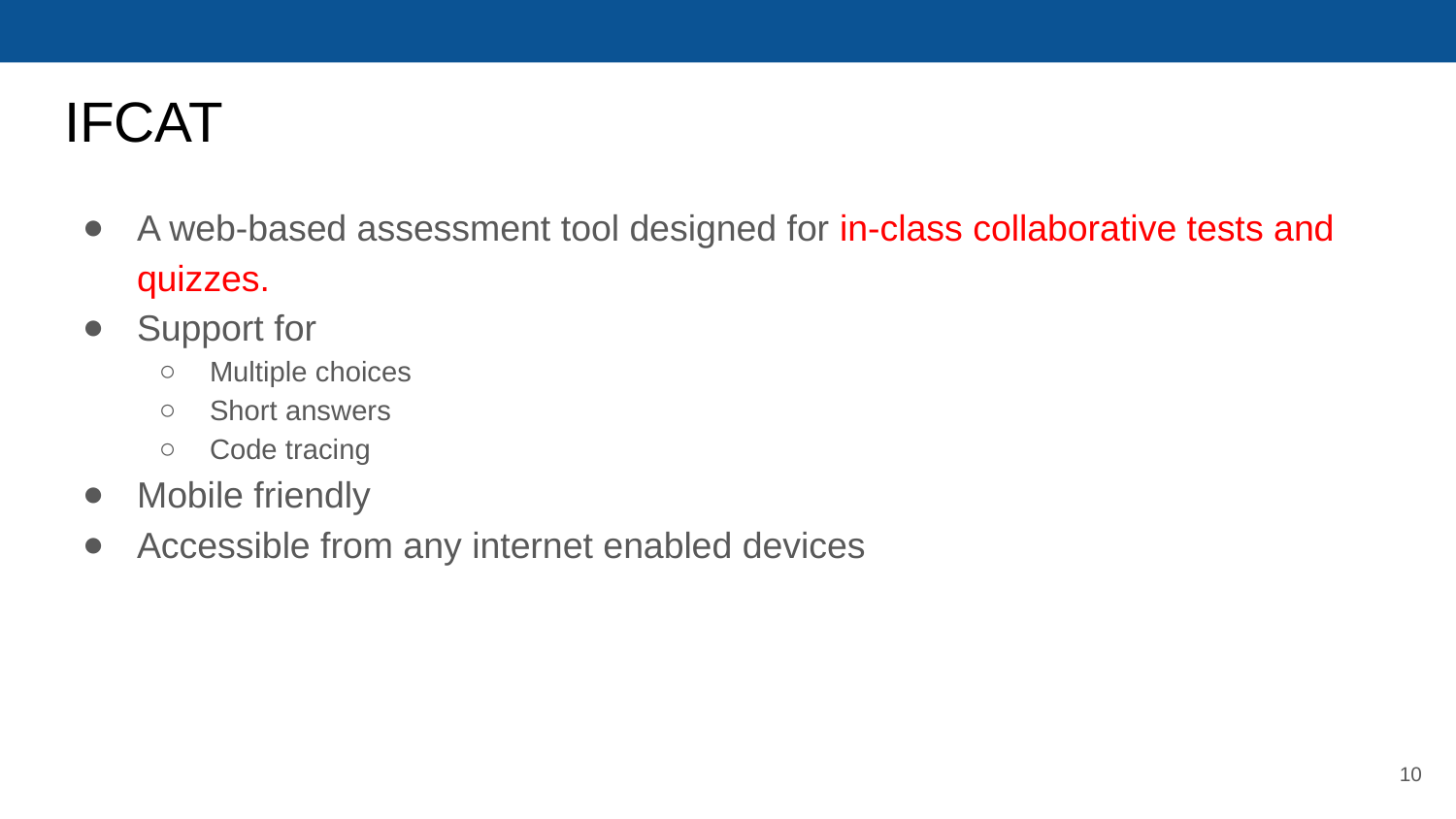

# IFCAT
A web-based assessment tool designed for in-class collaborative tests and quizzes.
Support for
Multiple choices
Short answers
Code tracing
Mobile friendly
Accessible from any internet enabled devices
10